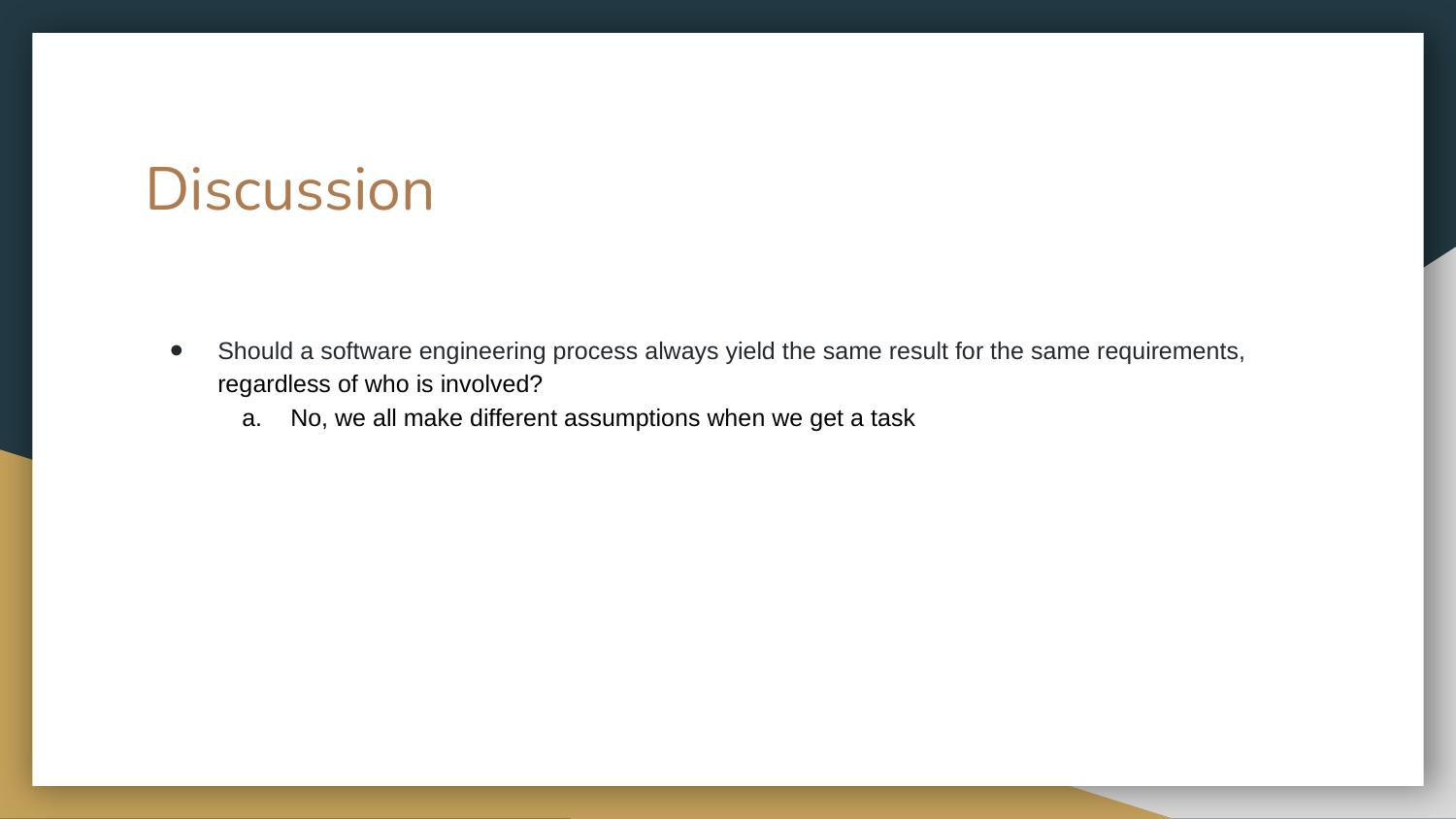

# Discussion
Should a software engineering process always yield the same result for the same requirements, regardless of who is involved?
No, we all make different assumptions when we get a task